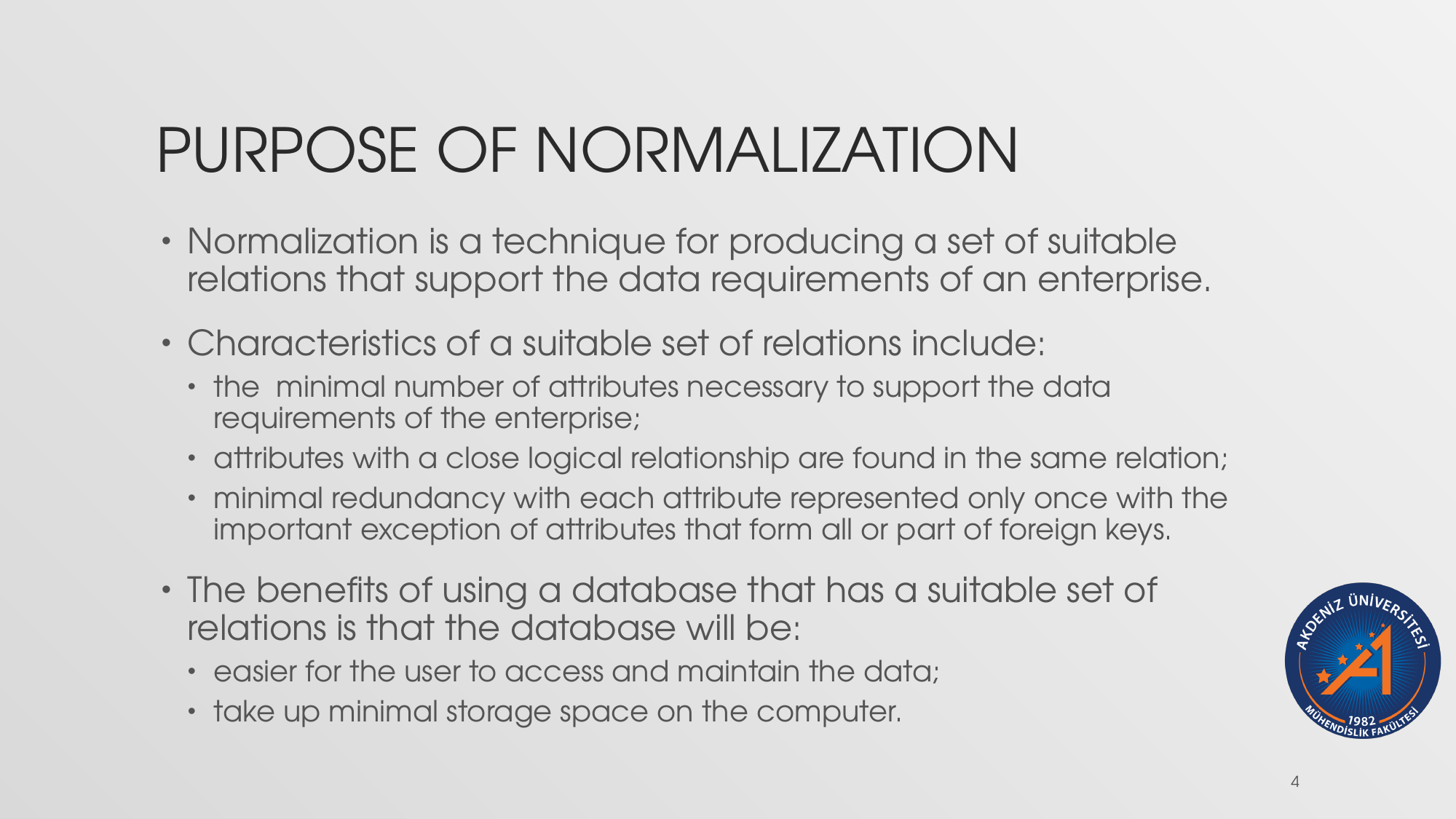

# Purpose of Normalization
Normalization is a technique for producing a set of suitable relations that support the data requirements of an enterprise.
Characteristics of a suitable set of relations include:
the  minimal number of attributes necessary to support the data requirements of the enterprise;
attributes with a close logical relationship are found in the same relation;
minimal redundancy with each attribute represented only once with the important exception of attributes that form all or part of foreign keys.
The benefits of using a database that has a suitable set of relations is that the database will be:
easier for the user to access and maintain the data;
take up minimal storage space on the computer.
4